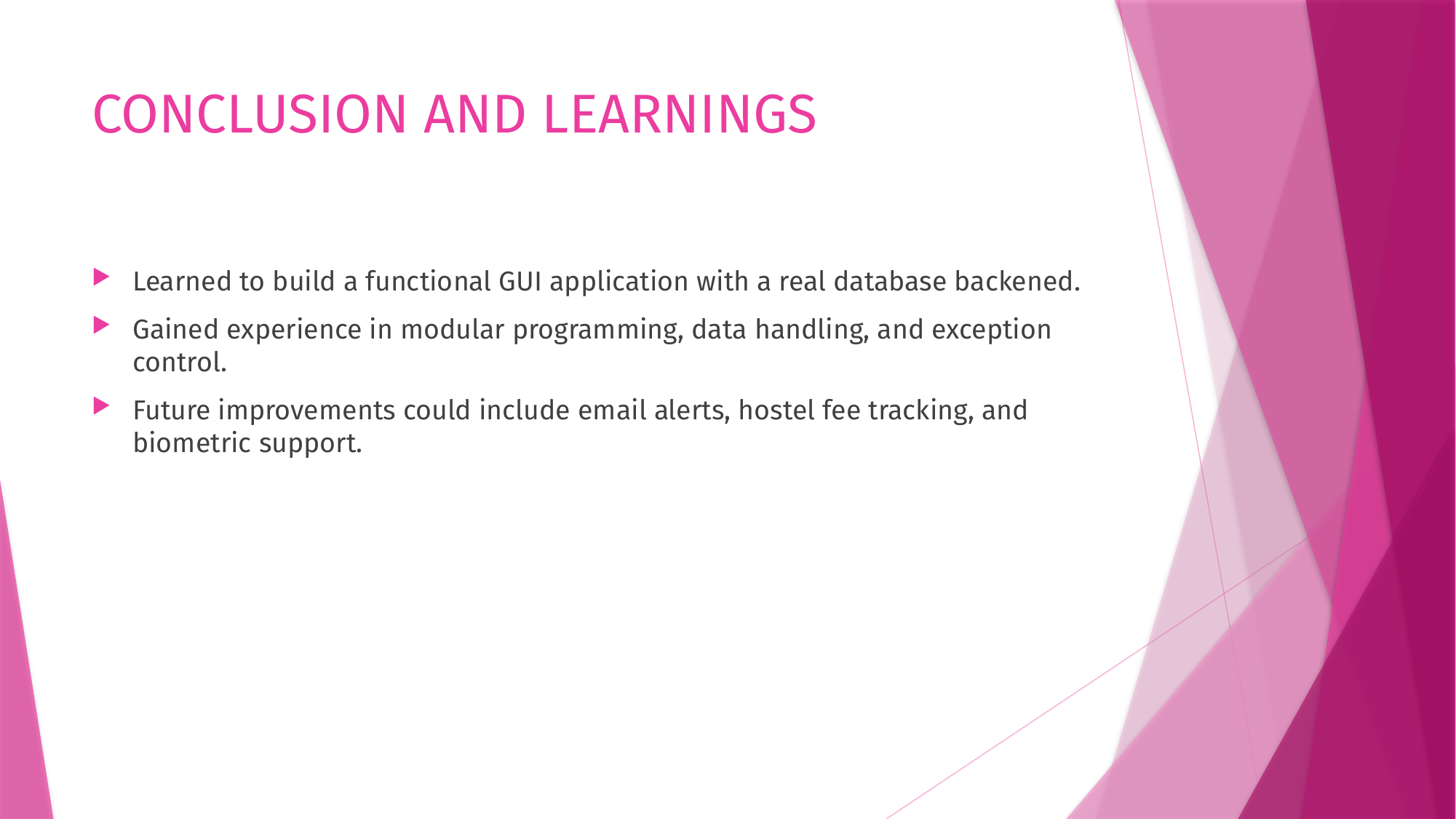

# CONCLUSION AND LEARNINGS
Learned to build a functional GUI application with a real database backened.
Gained experience in modular programming, data handling, and exception control.
Future improvements could include email alerts, hostel fee tracking, and biometric support.